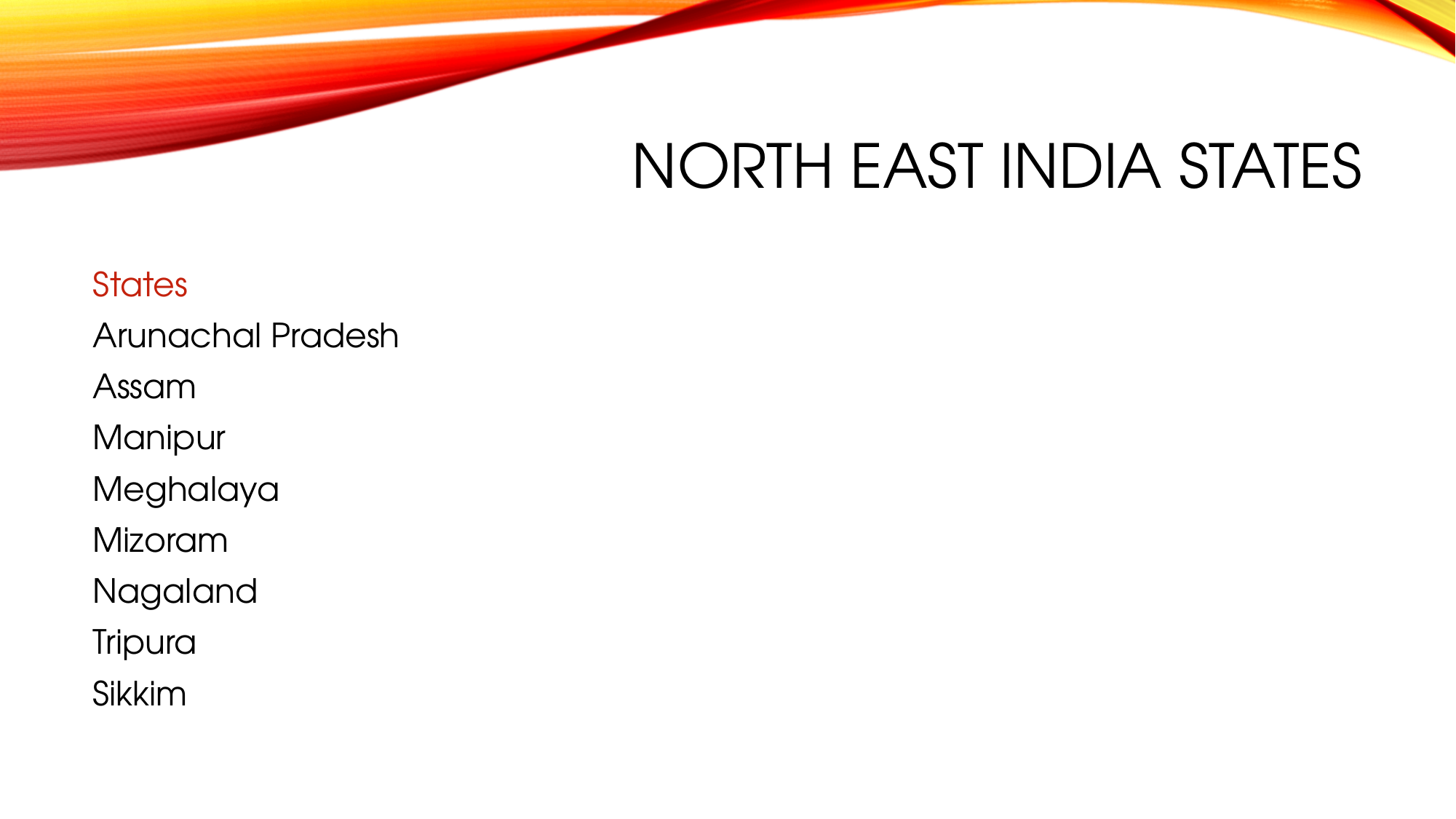

# North East india States
States
Arunachal Pradesh
Assam
Manipur
Meghalaya
Mizoram
Nagaland
Tripura
Sikkim